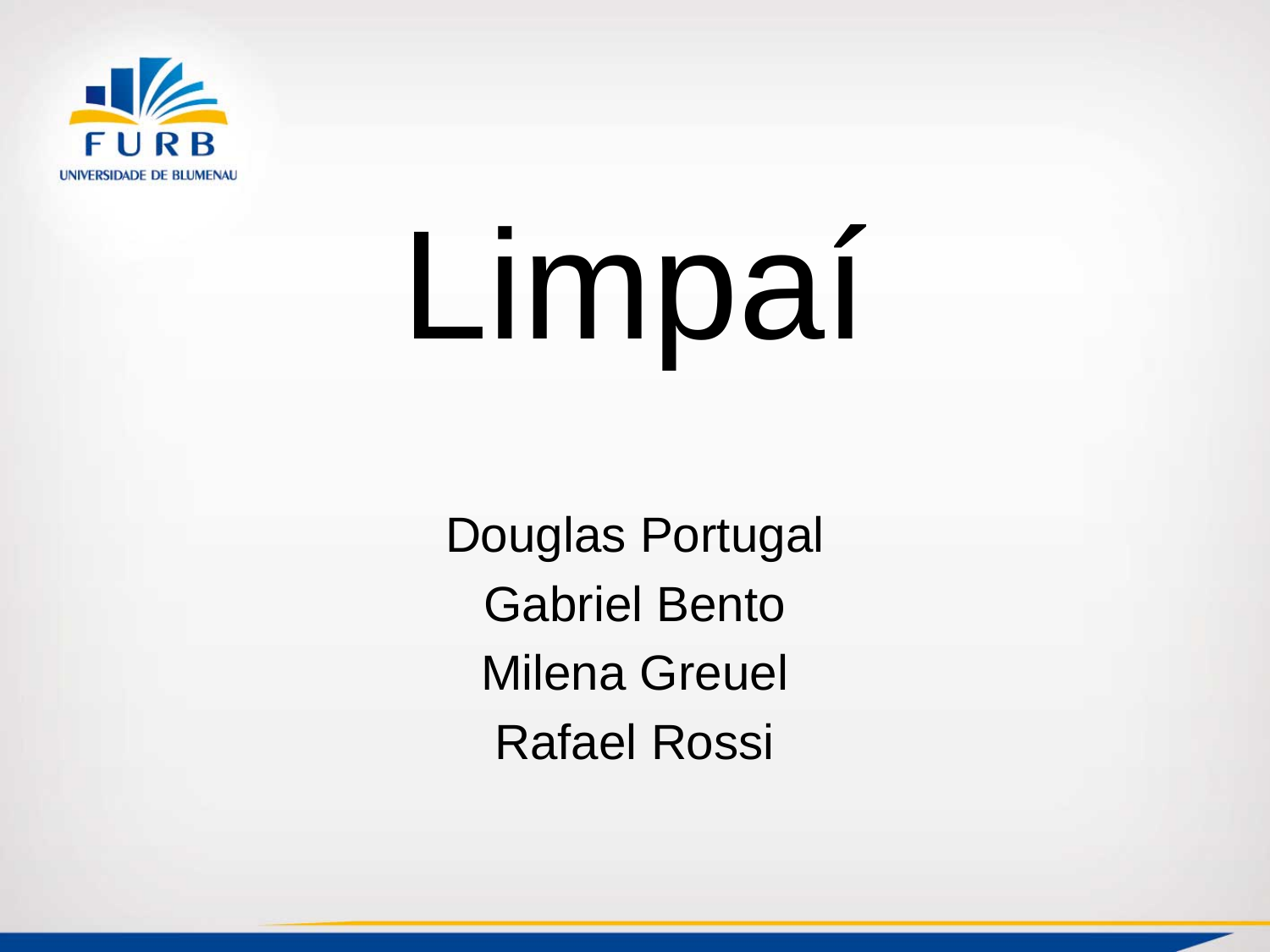

# Limpaí
Douglas Portugal
Gabriel Bento
Milena Greuel
Rafael Rossi